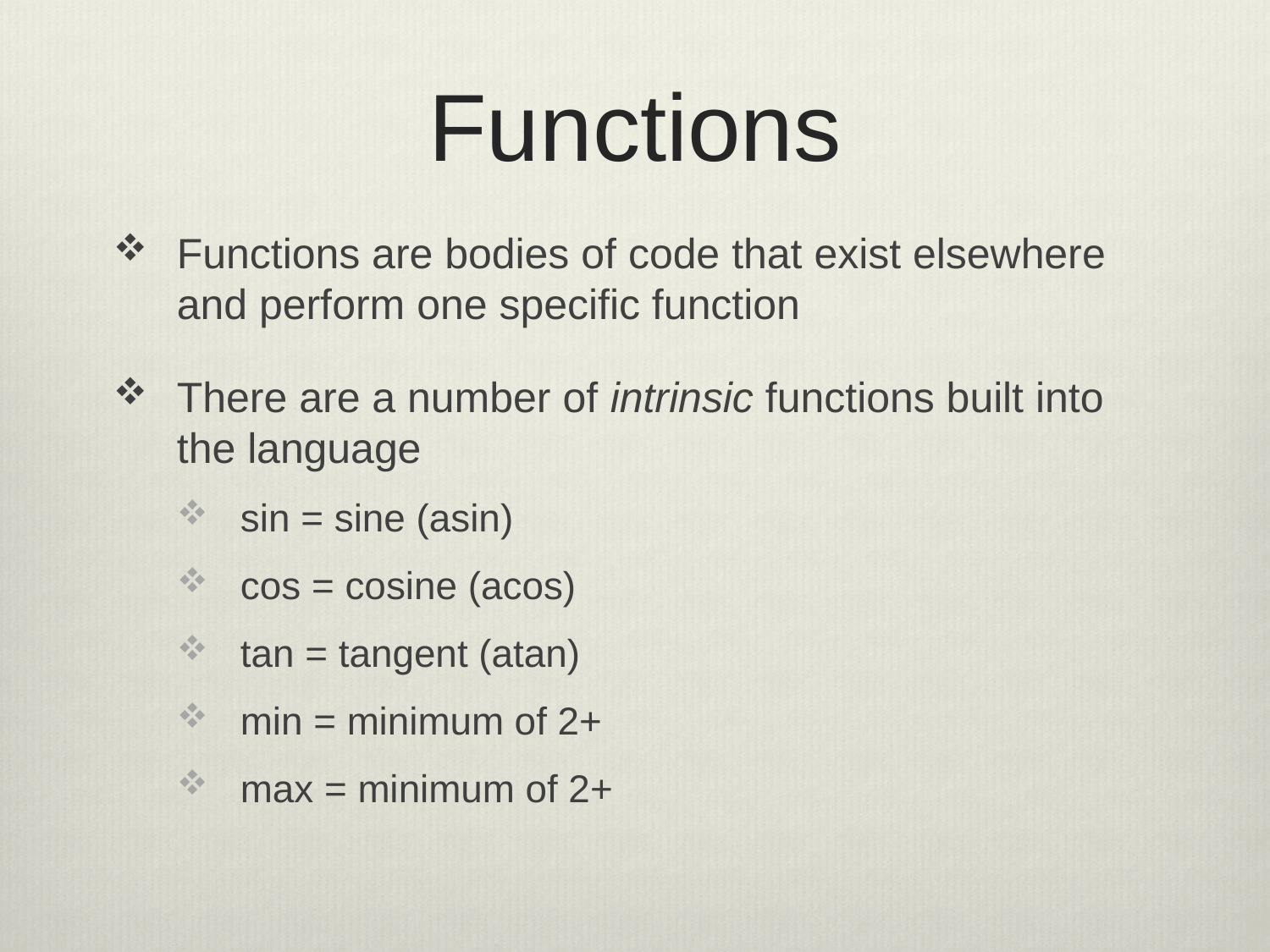

# Functions
Functions are bodies of code that exist elsewhere and perform one specific function
There are a number of intrinsic functions built into the language
sin = sine (asin)
cos = cosine (acos)
tan = tangent (atan)
min = minimum of 2+
max = minimum of 2+